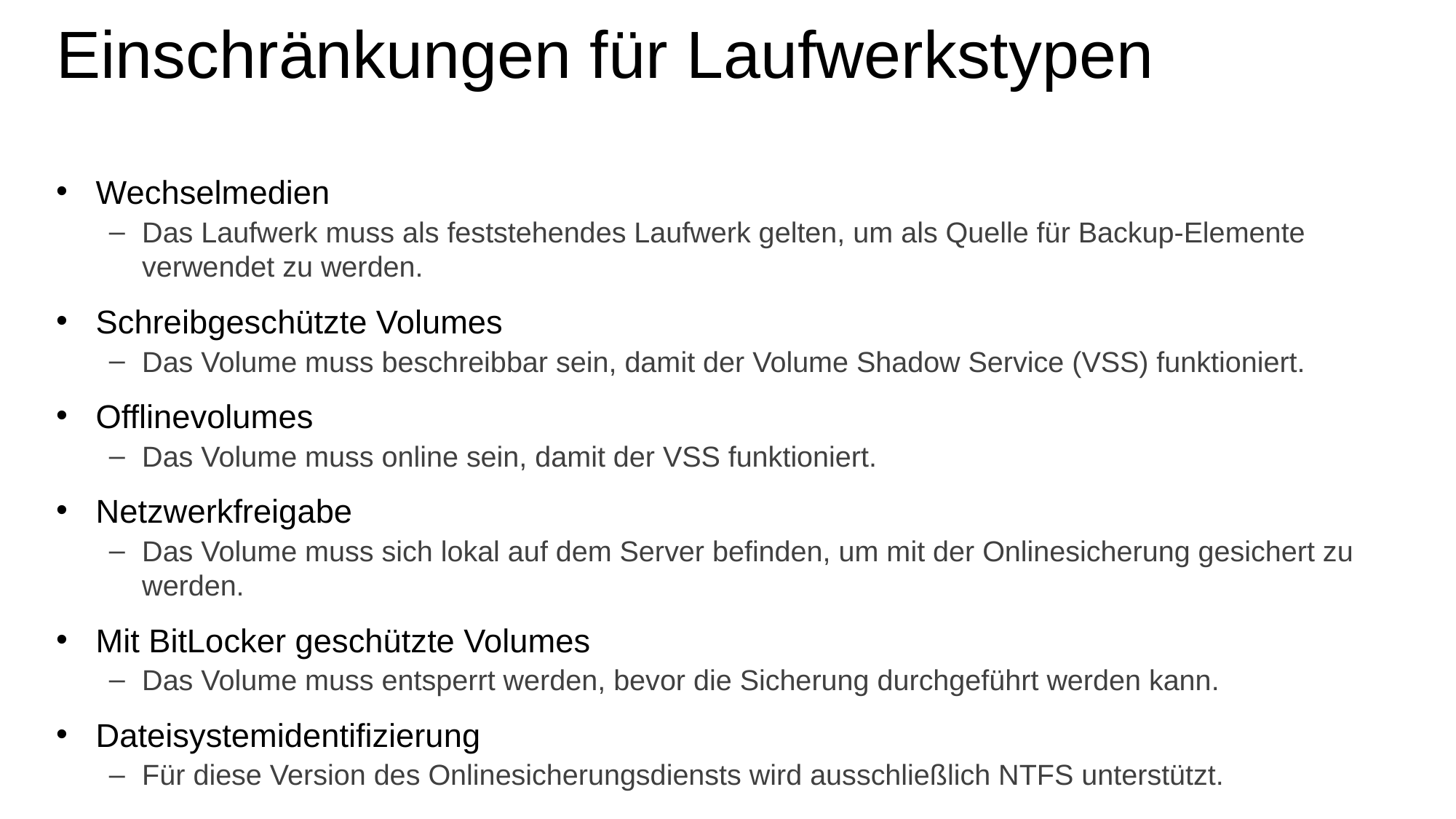

# Einschränkungen für Laufwerkstypen
Wechselmedien
Das Laufwerk muss als feststehendes Laufwerk gelten, um als Quelle für Backup-Elemente verwendet zu werden.
Schreibgeschützte Volumes
Das Volume muss beschreibbar sein, damit der Volume Shadow Service (VSS) funktioniert.
Offlinevolumes
Das Volume muss online sein, damit der VSS funktioniert.
Netzwerkfreigabe
Das Volume muss sich lokal auf dem Server befinden, um mit der Onlinesicherung gesichert zu werden.
Mit BitLocker geschützte Volumes
Das Volume muss entsperrt werden, bevor die Sicherung durchgeführt werden kann.
Dateisystemidentifizierung
Für diese Version des Onlinesicherungsdiensts wird ausschließlich NTFS unterstützt.